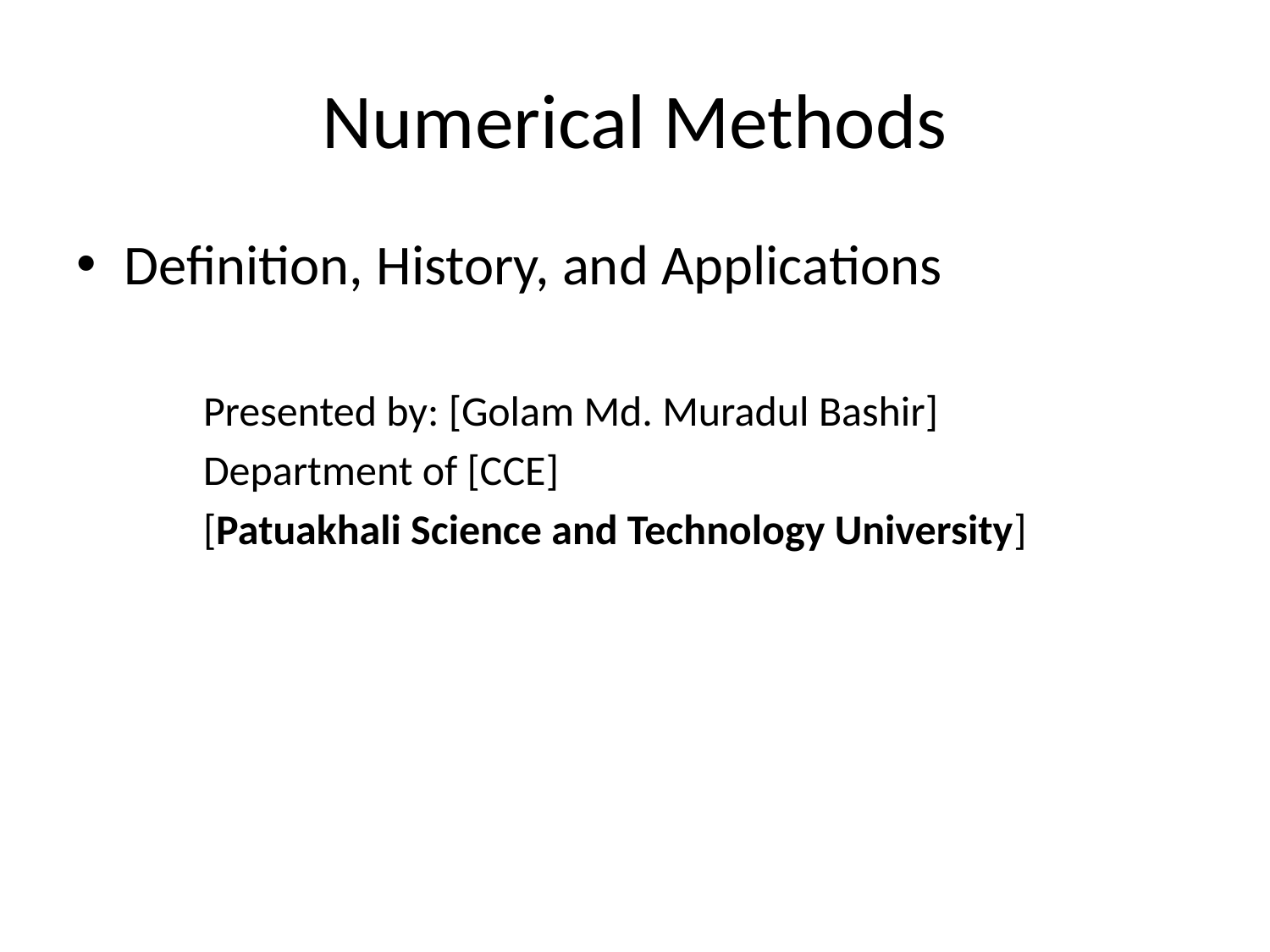

# Numerical Methods
Definition, History, and Applications

Presented by: [Golam Md. Muradul Bashir]
Department of [CCE]
[Patuakhali Science and Technology University]